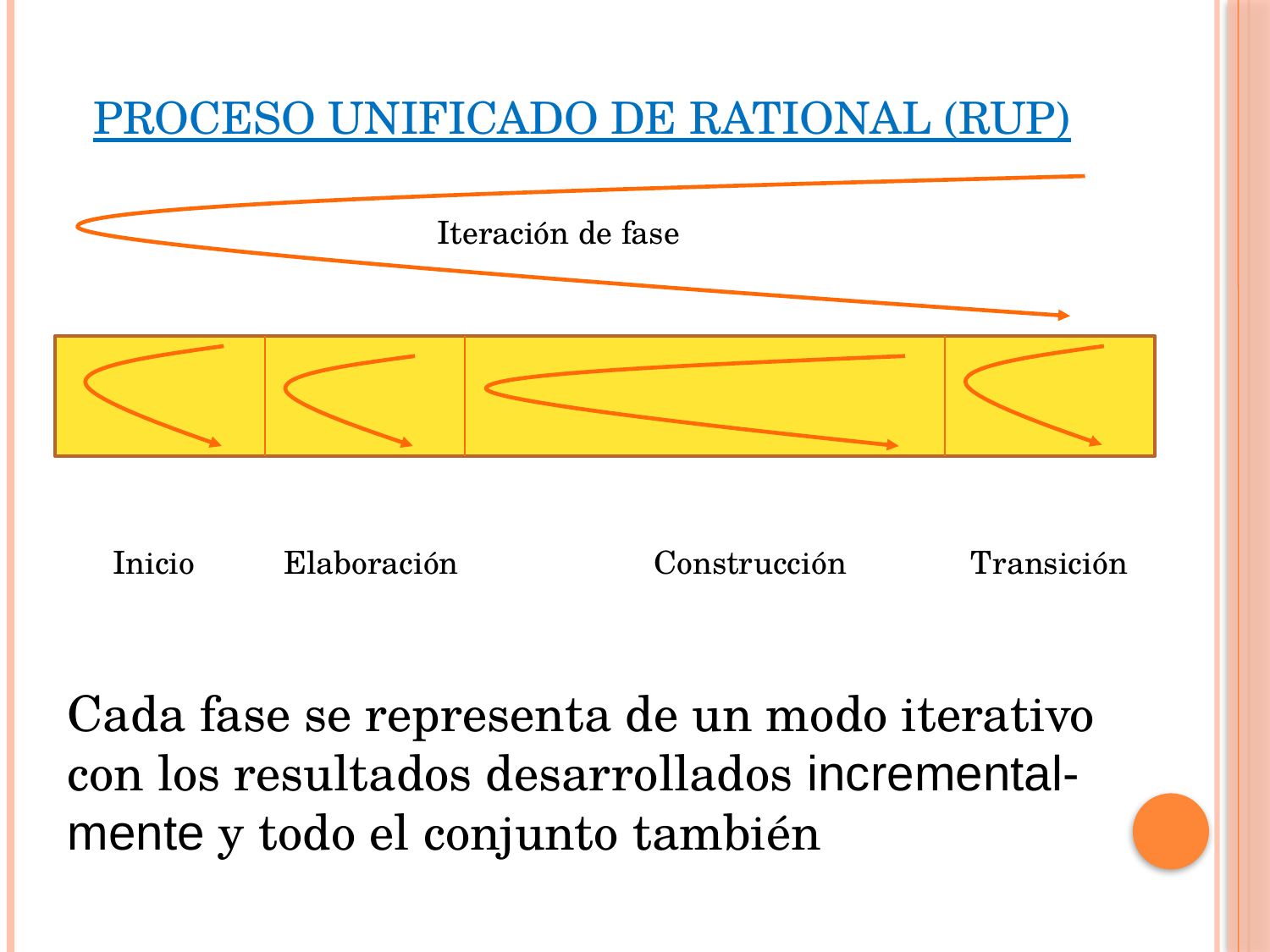

# Proceso Unificado de Rational (RUP)

Iteración de fase

    Inicio          Elaboración                      Construcción              Transición
Cada fase se representa de un modo iterativo con los resultados desarrollados incremental-mente y todo el conjunto también